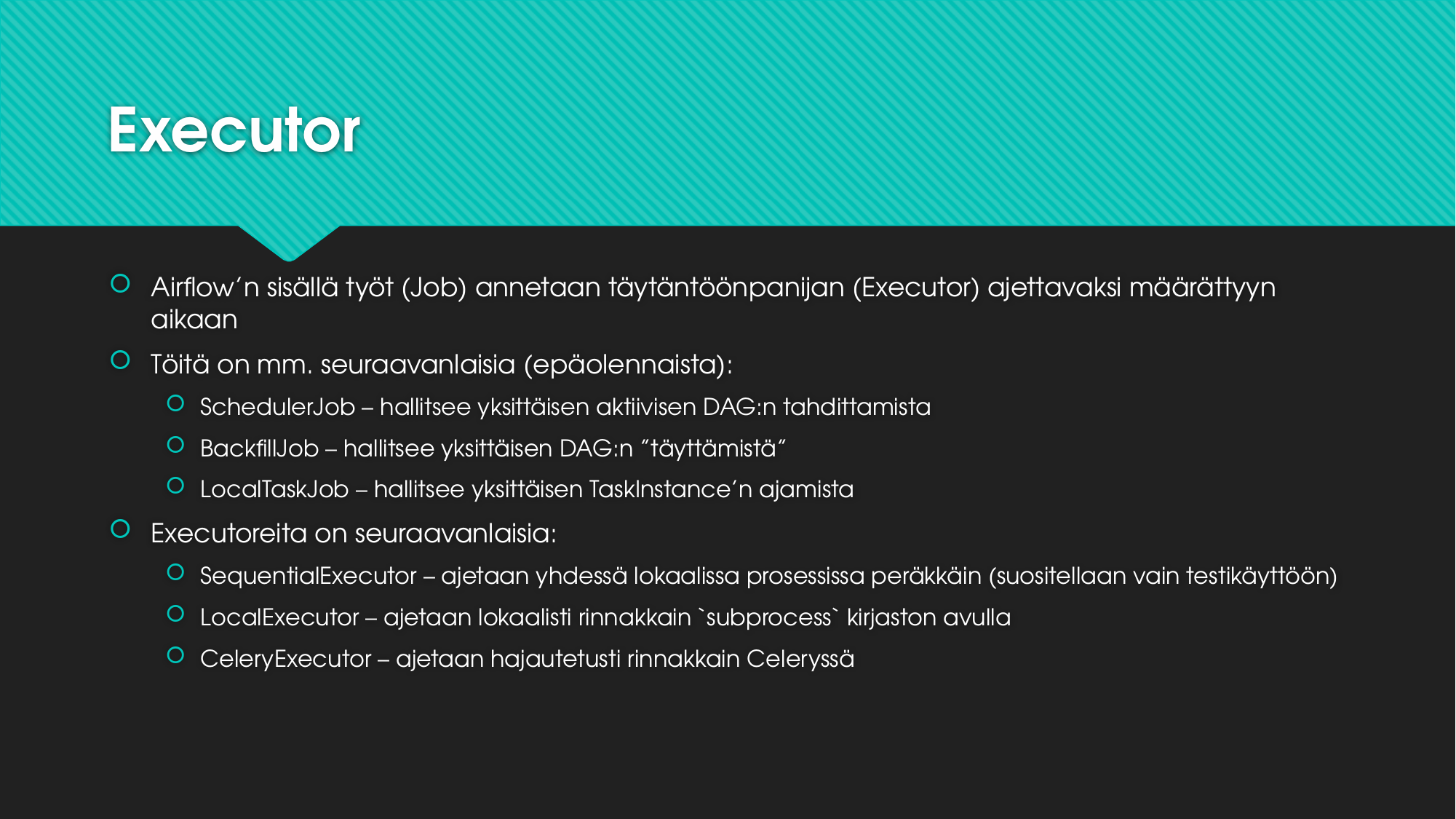

# Executor
Airflow’n sisällä työt (Job) annetaan täytäntöönpanijan (Executor) ajettavaksi määrättyyn aikaan
Töitä on mm. seuraavanlaisia (epäolennaista):
SchedulerJob – hallitsee yksittäisen aktiivisen DAG:n tahdittamista
BackfillJob – hallitsee yksittäisen DAG:n ”täyttämistä”
LocalTaskJob – hallitsee yksittäisen TaskInstance’n ajamista
Executoreita on seuraavanlaisia:
SequentialExecutor – ajetaan yhdessä lokaalissa prosessissa peräkkäin (suositellaan vain testikäyttöön)
LocalExecutor – ajetaan lokaalisti rinnakkain `subprocess` kirjaston avulla
CeleryExecutor – ajetaan hajautetusti rinnakkain Celeryssä